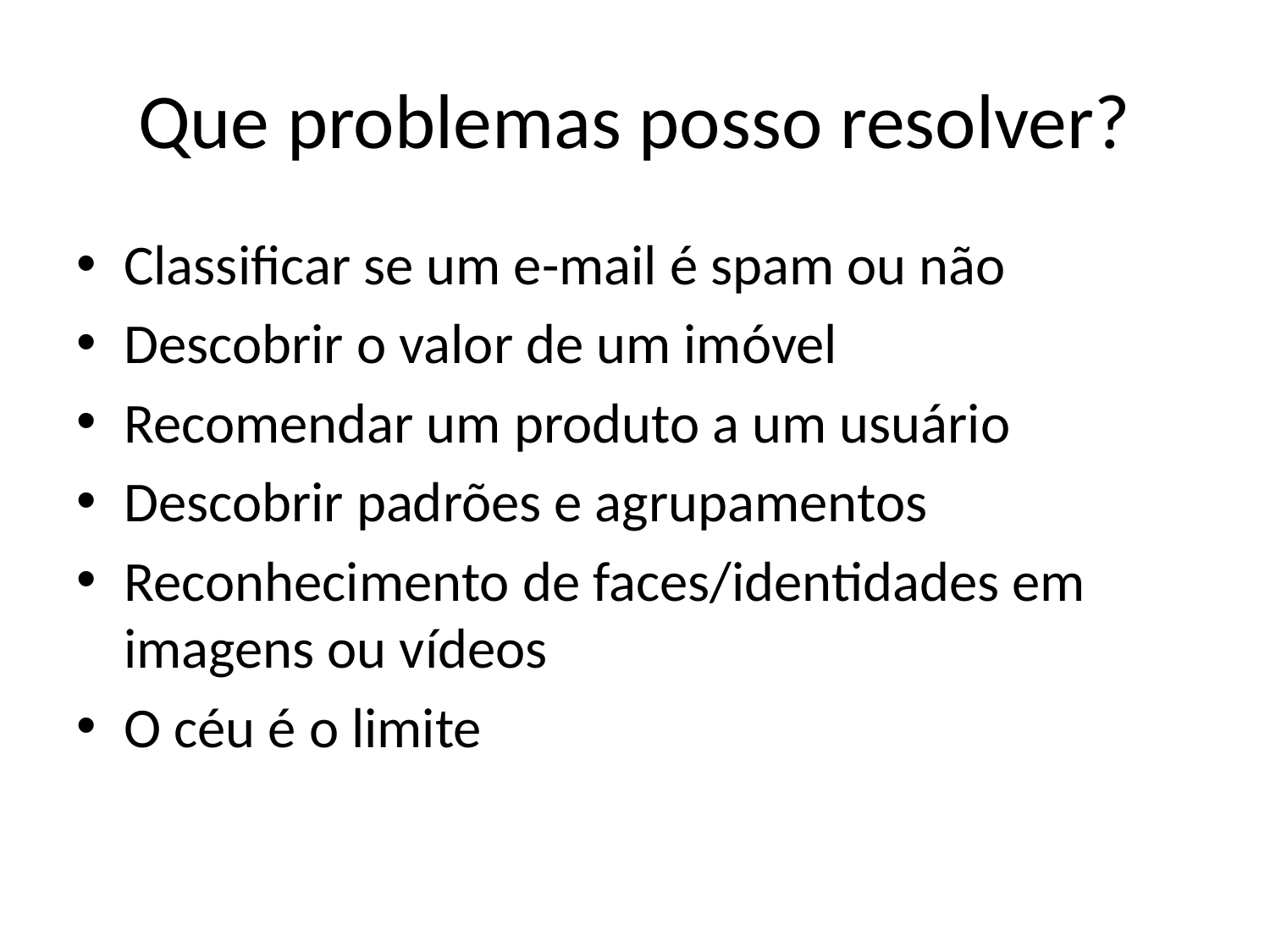

# Que problemas posso resolver?
Classificar se um e-mail é spam ou não
Descobrir o valor de um imóvel
Recomendar um produto a um usuário
Descobrir padrões e agrupamentos
Reconhecimento de faces/identidades em imagens ou vídeos
O céu é o limite